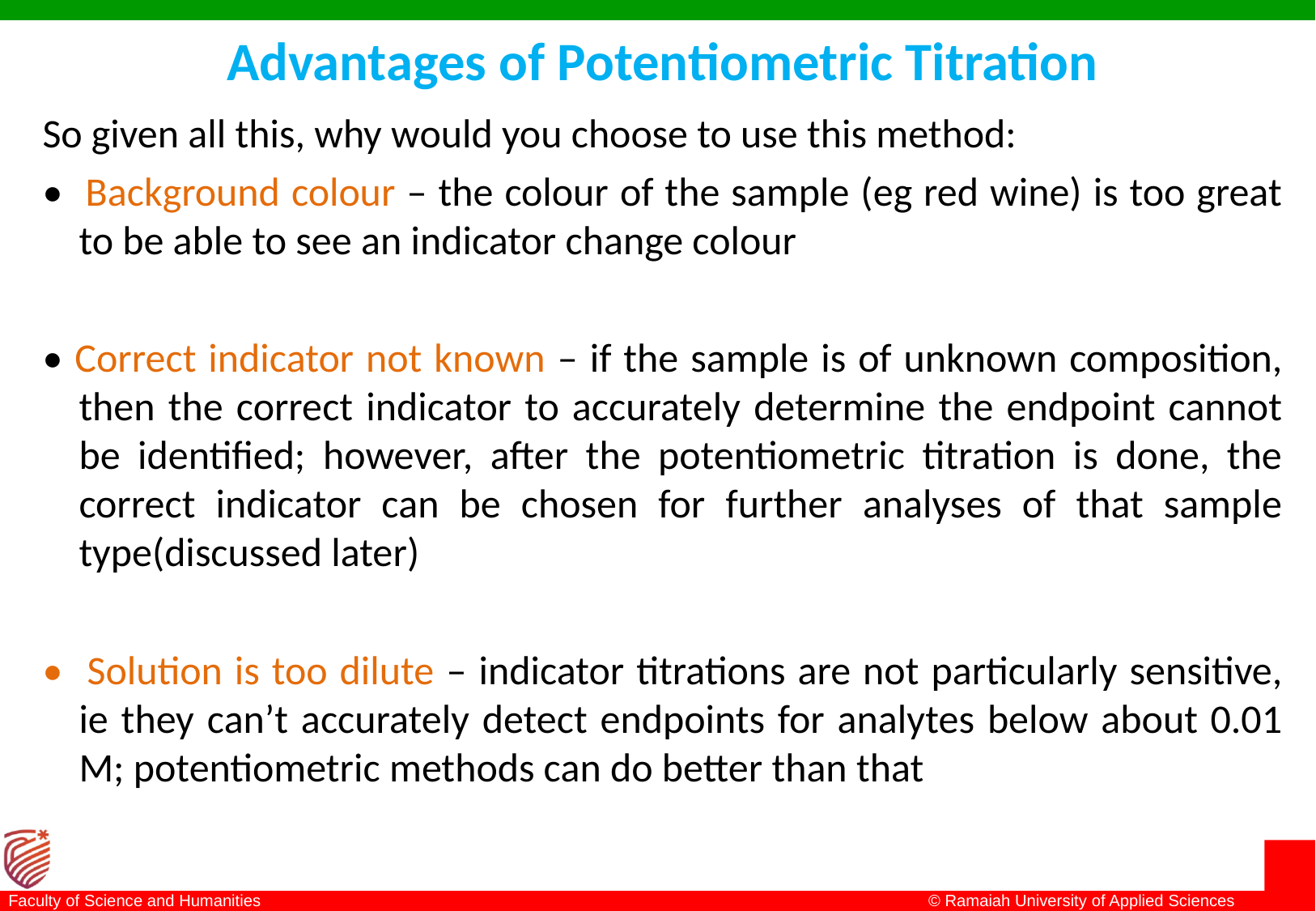

# Advantages of Potentiometric Titration
So given all this, why would you choose to use this method:
•  Background colour – the colour of the sample (eg red wine) is too great to be able to see an indicator change colour

• Correct indicator not known – if the sample is of unknown composition, then the correct indicator to accurately determine the endpoint cannot be identified; however, after the potentiometric titration is done, the correct indicator can be chosen for further analyses of that sample type(discussed later)

•  Solution is too dilute – indicator titrations are not particularly sensitive, ie they can’t accurately detect endpoints for analytes below about 0.01 M; potentiometric methods can do better than that